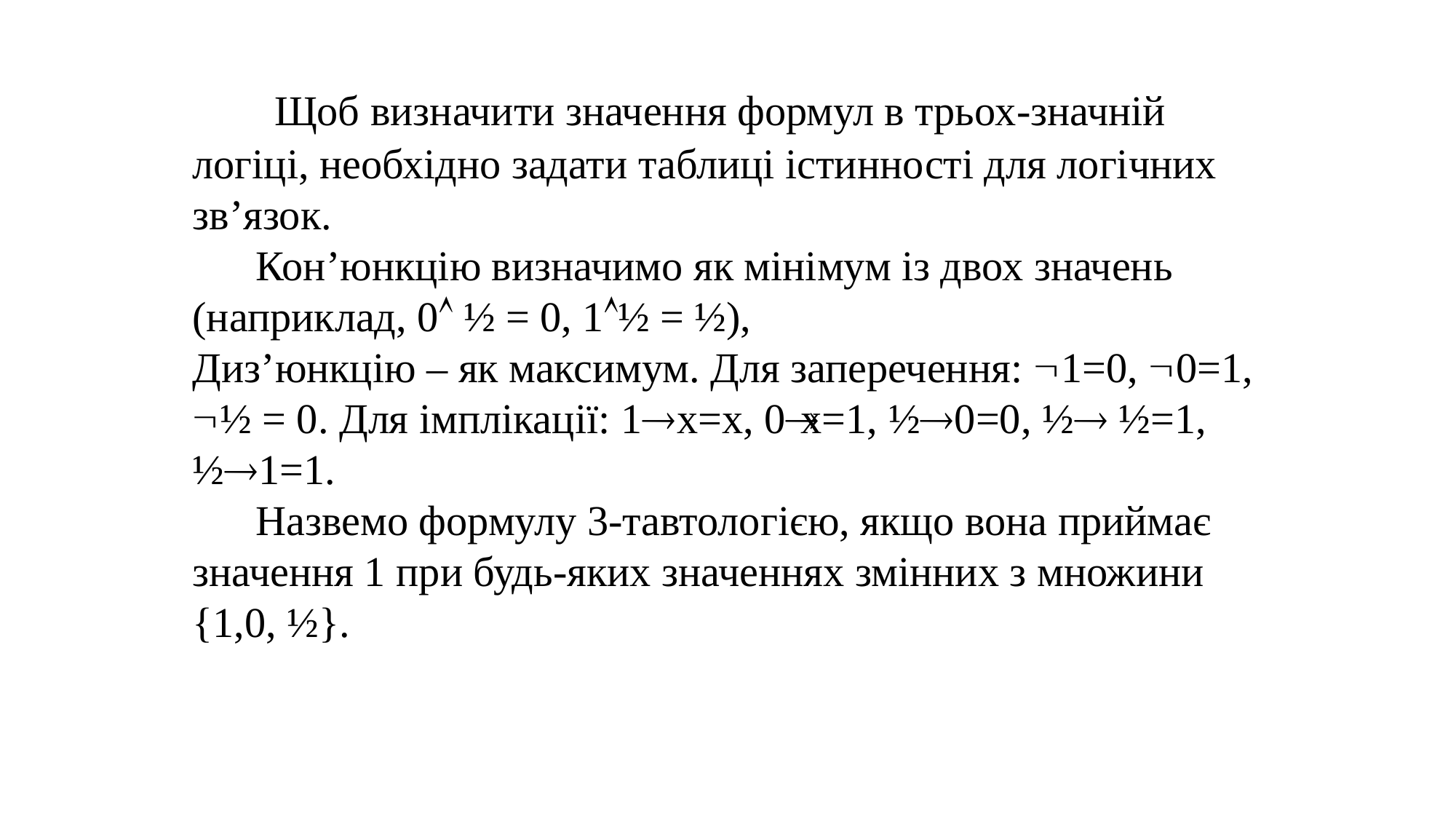

Щоб визначити значення формул в трьох-значній логіці, необхідно задати таблиці істинності для логічних зв’язок.
      Кон’юнкцію визначимо як мінімум із двох значень (наприклад, 0∧ ½ = 0, 1∧½ = ½),
Диз’юнкцію – як максимум. Для заперечення: ¬1=0, ¬0=1, ¬½ = 0. Для імплікації: 1→x=x, 0→x=1, ½→0=0, ½→ ½=1, ½→1=1.
      Назвемо формулу 3-тавтологією, якщо вона приймає значення 1 при будь-яких значеннях змінних з множини {1,0, ½}.